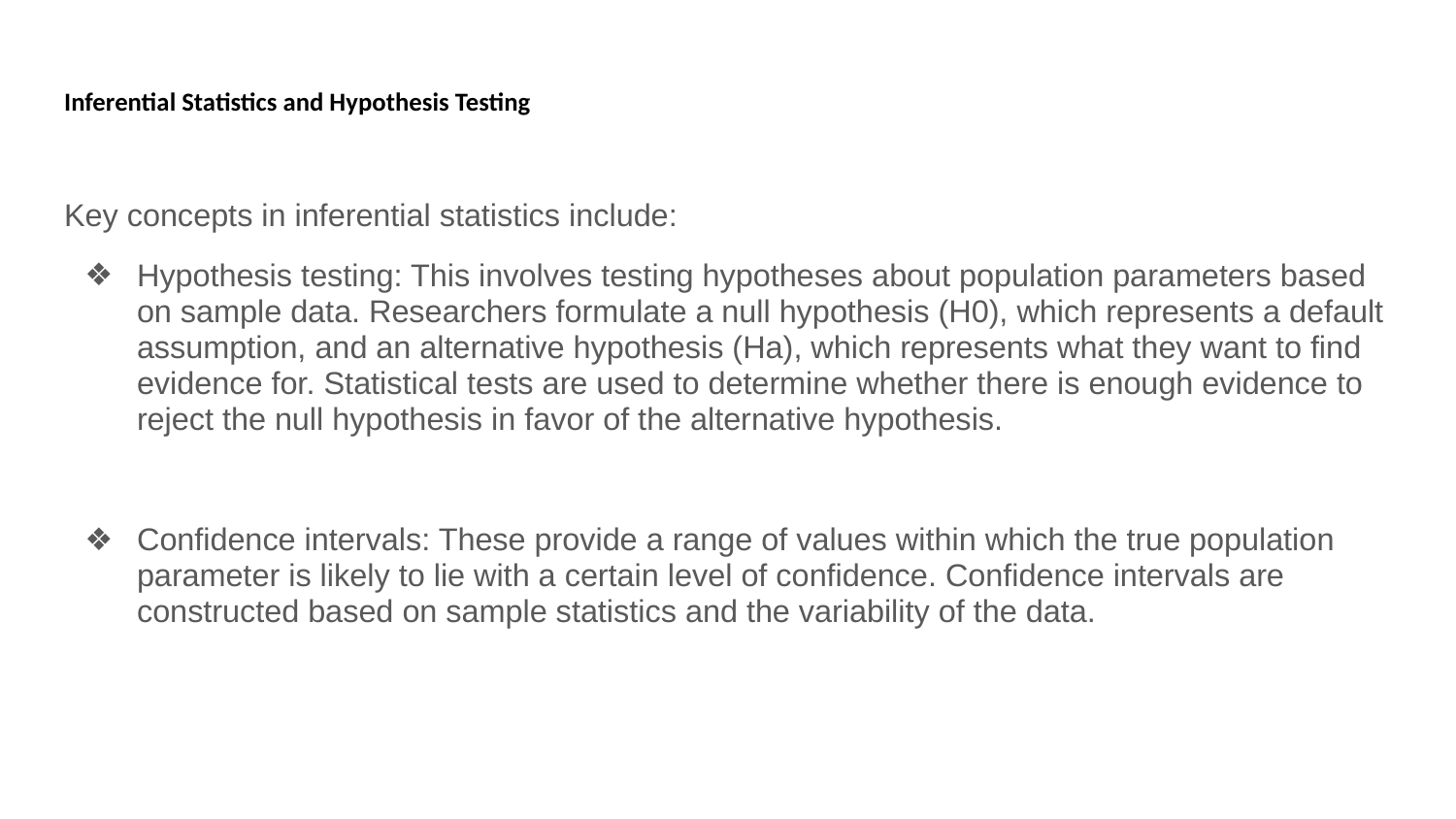

# Inferential Statistics and Hypothesis Testing

Key concepts in inferential statistics include:
Hypothesis testing: This involves testing hypotheses about population parameters based on sample data. Researchers formulate a null hypothesis (H0), which represents a default assumption, and an alternative hypothesis (Ha), which represents what they want to find evidence for. Statistical tests are used to determine whether there is enough evidence to reject the null hypothesis in favor of the alternative hypothesis.

Confidence intervals: These provide a range of values within which the true population parameter is likely to lie with a certain level of confidence. Confidence intervals are constructed based on sample statistics and the variability of the data.